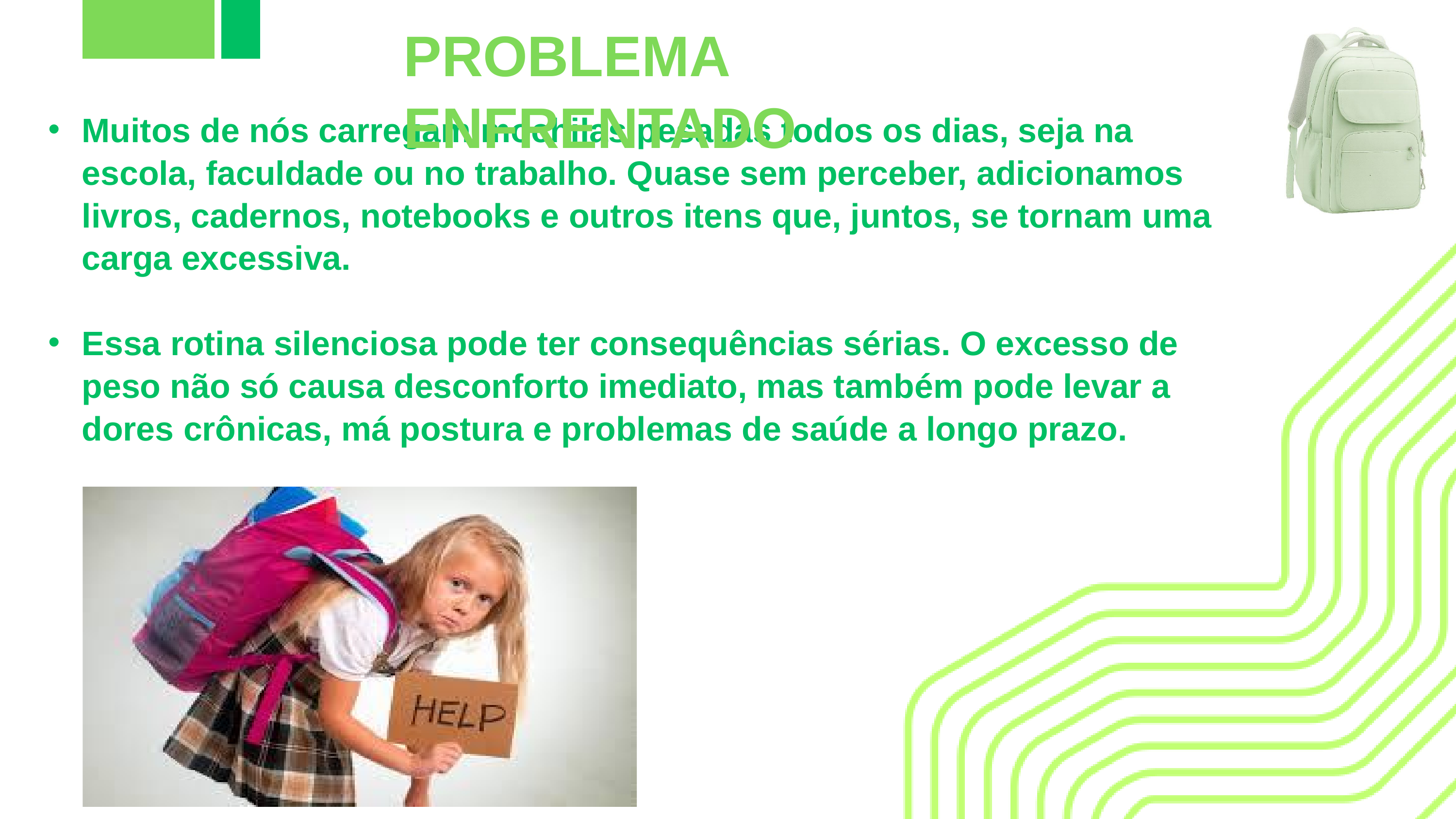

PROBLEMA ENFRENTADO

Muitos de nós carregam mochilas pesadas todos os dias, seja na escola, faculdade ou no trabalho. Quase sem perceber, adicionamos livros, cadernos, notebooks e outros itens que, juntos, se tornam uma carga excessiva.

Essa rotina silenciosa pode ter consequências sérias. O excesso de peso não só causa desconforto imediato, mas também pode levar a dores crônicas, má postura e problemas de saúde a longo prazo.